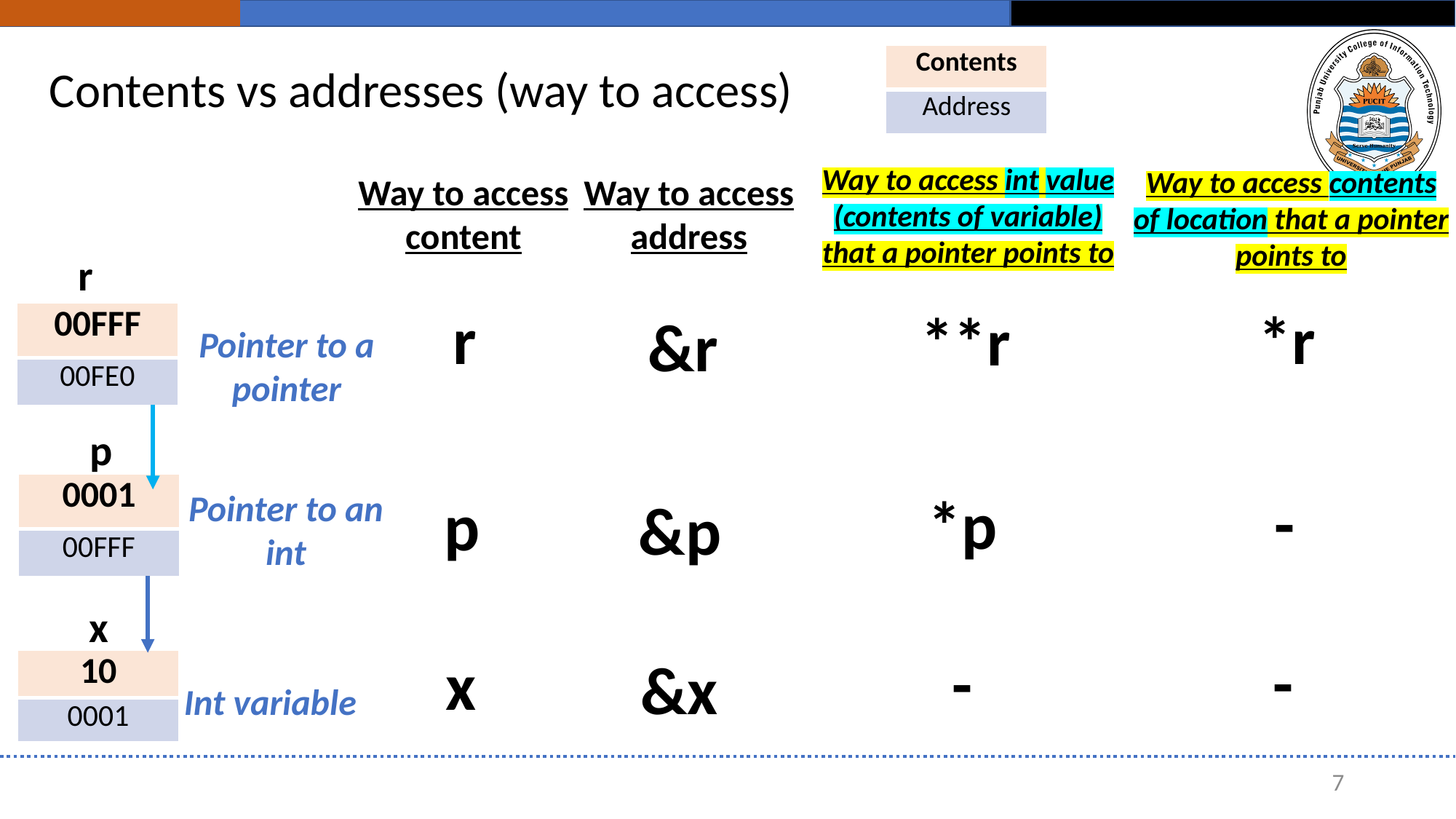

# Contents vs addresses (way to access)
| Contents |
| --- |
| Address |
Way to access int value (contents of variable) that a pointer points to
Way to access contents of location that a pointer points to
Way to access content
Way to access address
r
*r
r
**r
&r
| 00FFF |
| --- |
| 00FE0 |
Pointer to a pointer
p
| 0001 |
| --- |
| 00FFF |
-
*p
p
Pointer to an int
&p
x
-
-
x
&x
| 10 |
| --- |
| 0001 |
Int variable
7